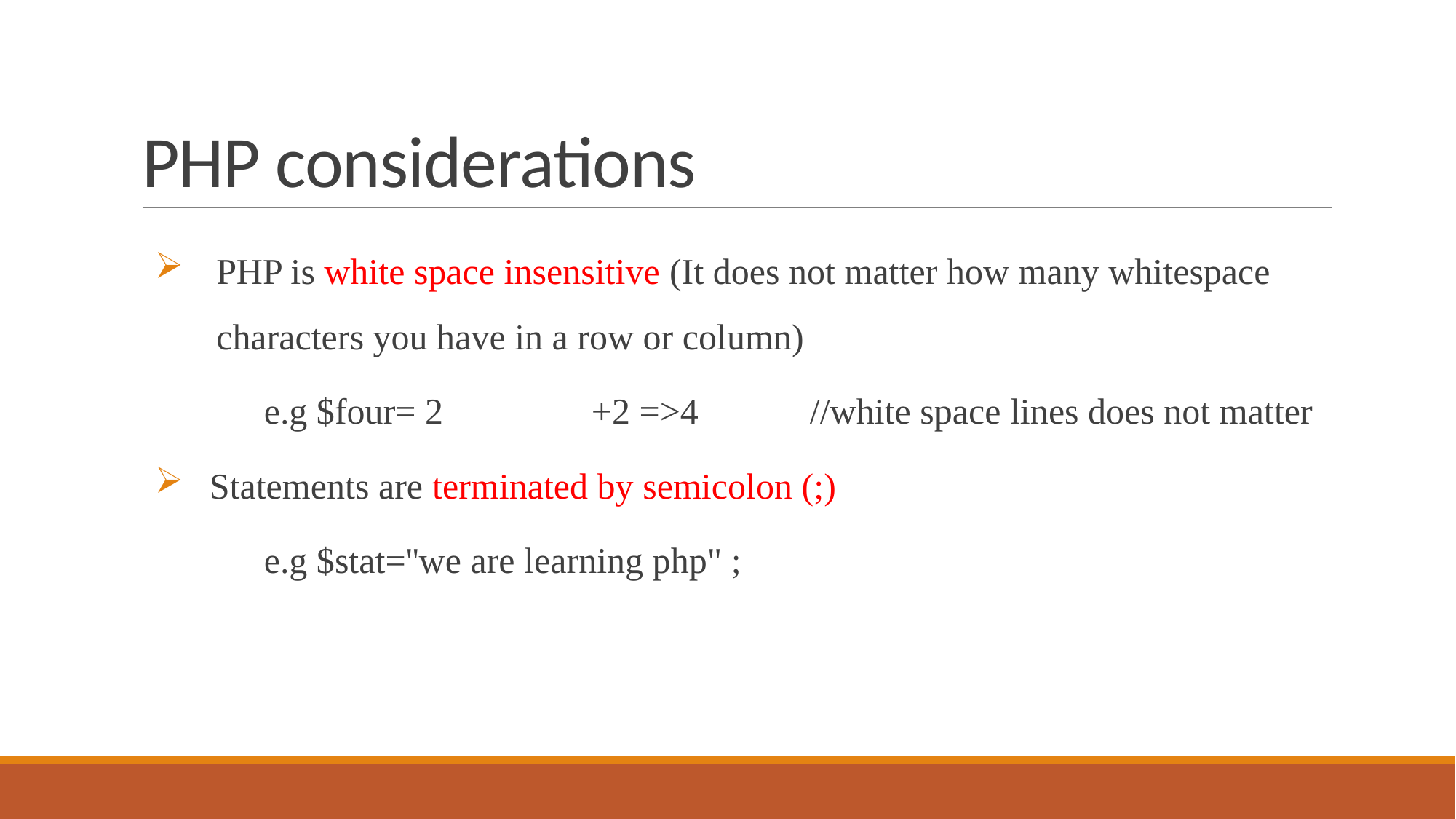

# PHP considerations
PHP is white space insensitive (It does not matter how many whitespace characters you have in a row or column)
	e.g $four= 2 		+2 =>4 	//white space lines does not matter
Statements are terminated by semicolon (;)
	e.g $stat=''we are learning php" ;